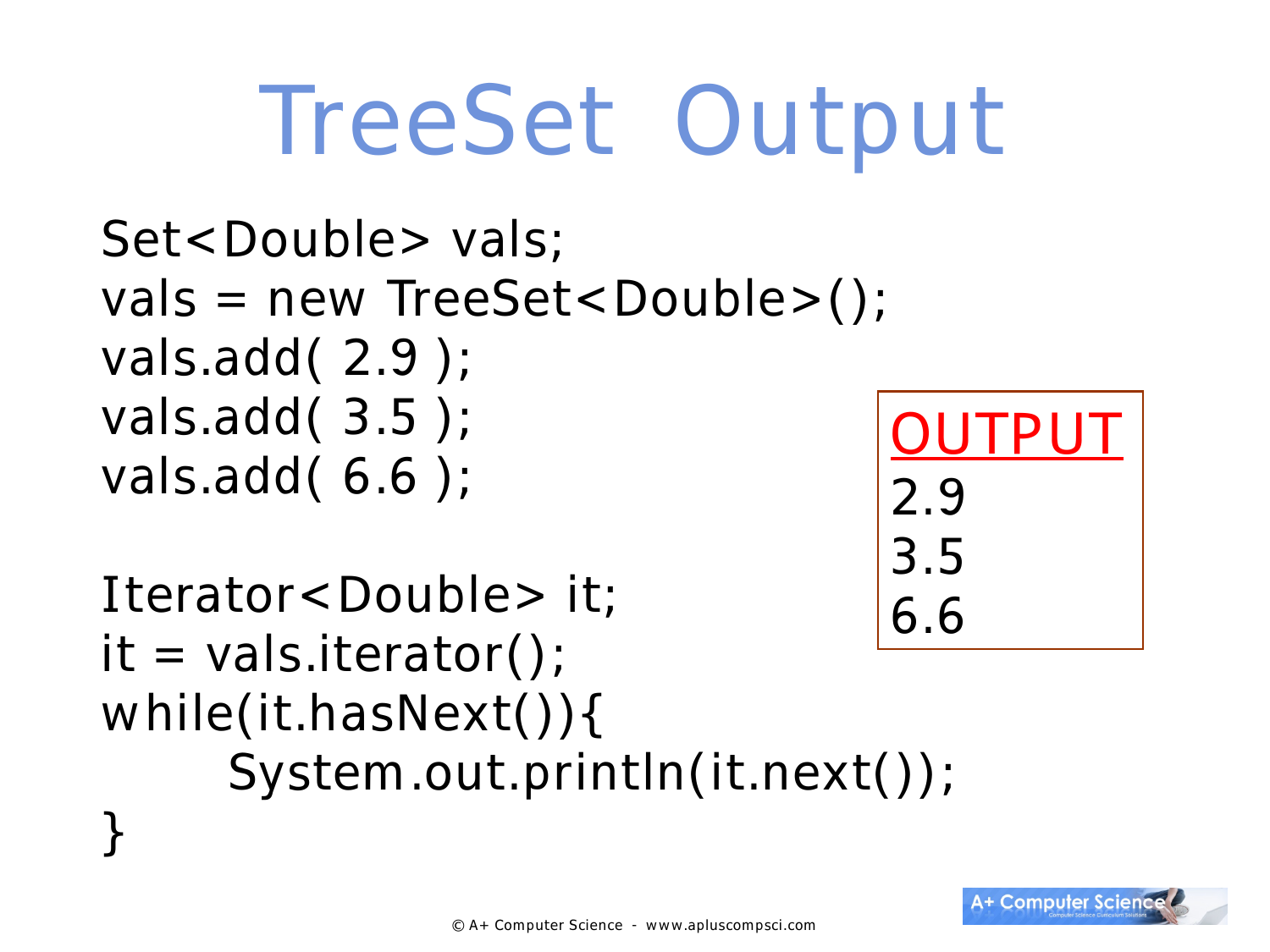

TreeSet  Output
Set<Double> vals;
vals = new TreeSet<Double>();
vals.add( 2.9 );
vals.add( 3.5 );
vals.add( 6.6 );

Iterator<Double> it;
it = vals.iterator();
while(it.hasNext()){
	System.out.println(it.next());
}
OUTPUT
2.9
3.5
6.6

© A+ Computer Science  -  www.apluscompsci.com